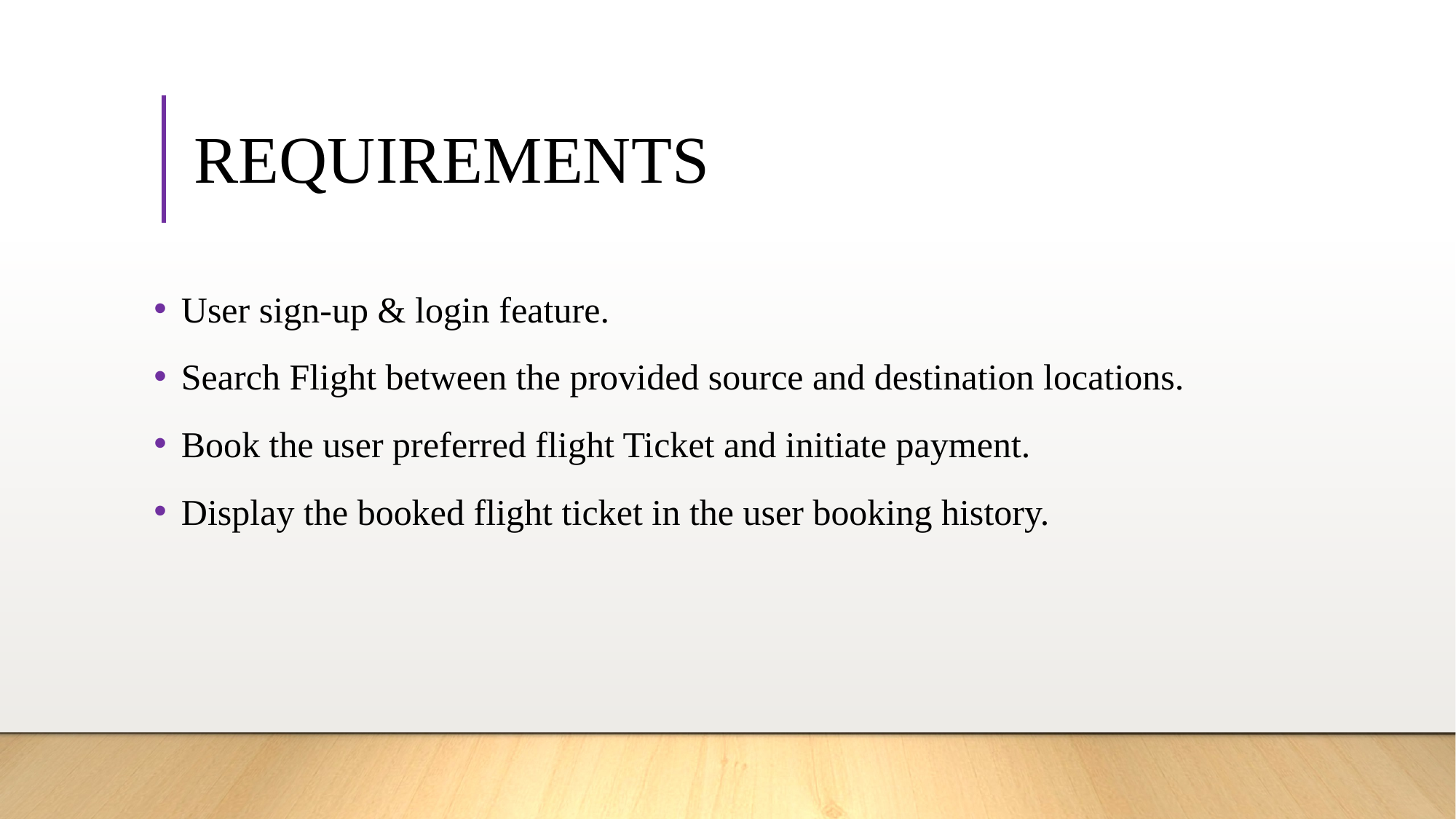

# REQUIREMENTS
User sign-up & login feature.
Search Flight between the provided source and destination locations.
Book the user preferred flight Ticket and initiate payment.
Display the booked flight ticket in the user booking history.